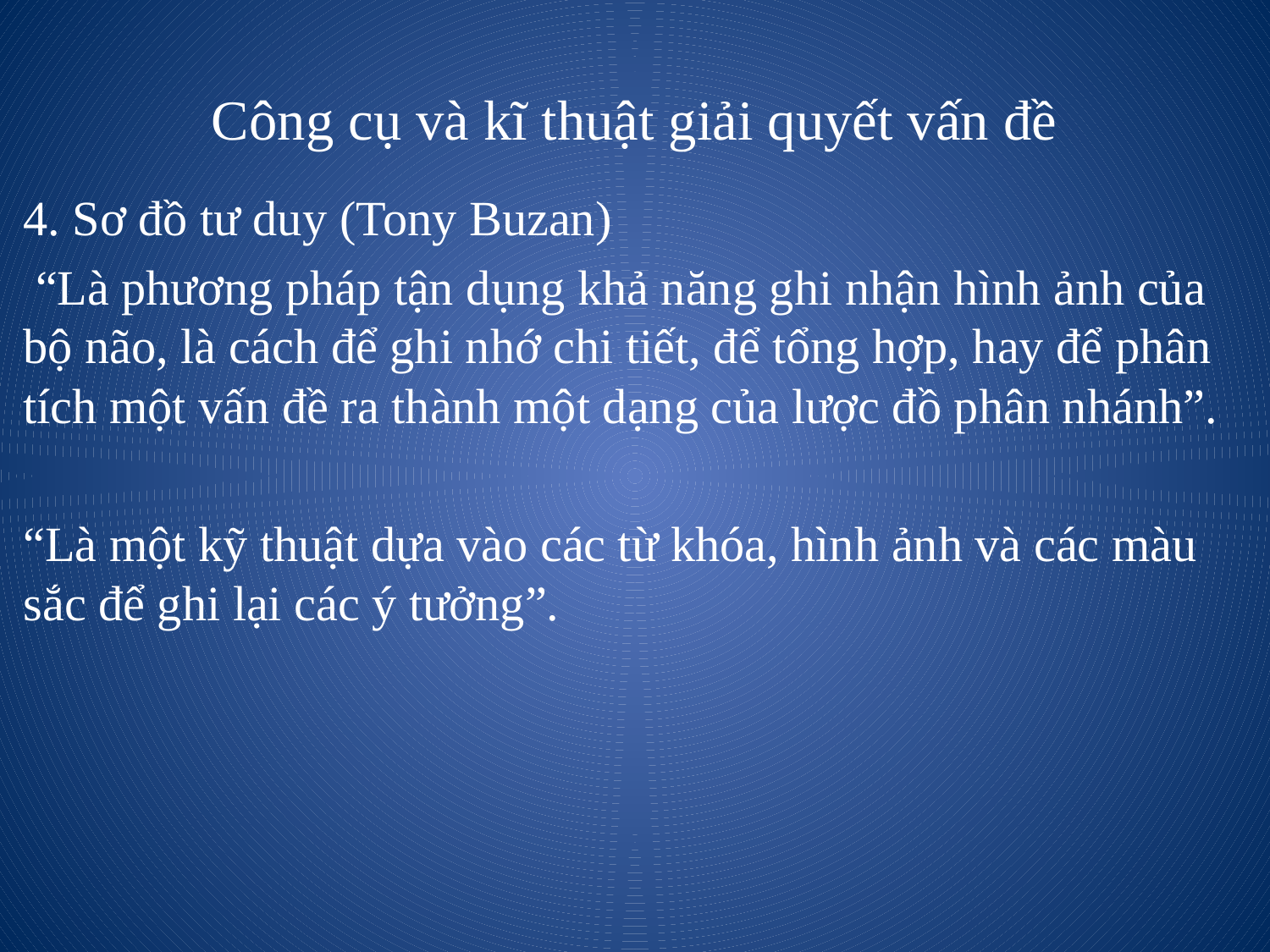

# Công cụ và kĩ thuật giải quyết vấn đề
4. Sơ đồ tư duy (Tony Buzan)
 “Là phương pháp tận dụng khả năng ghi nhận hình ảnh của bộ não, là cách để ghi nhớ chi tiết, để tổng hợp, hay để phân tích một vấn đề ra thành một dạng của lược đồ phân nhánh”.

“Là một kỹ thuật dựa vào các từ khóa, hình ảnh và các màu sắc để ghi lại các ý tưởng”.